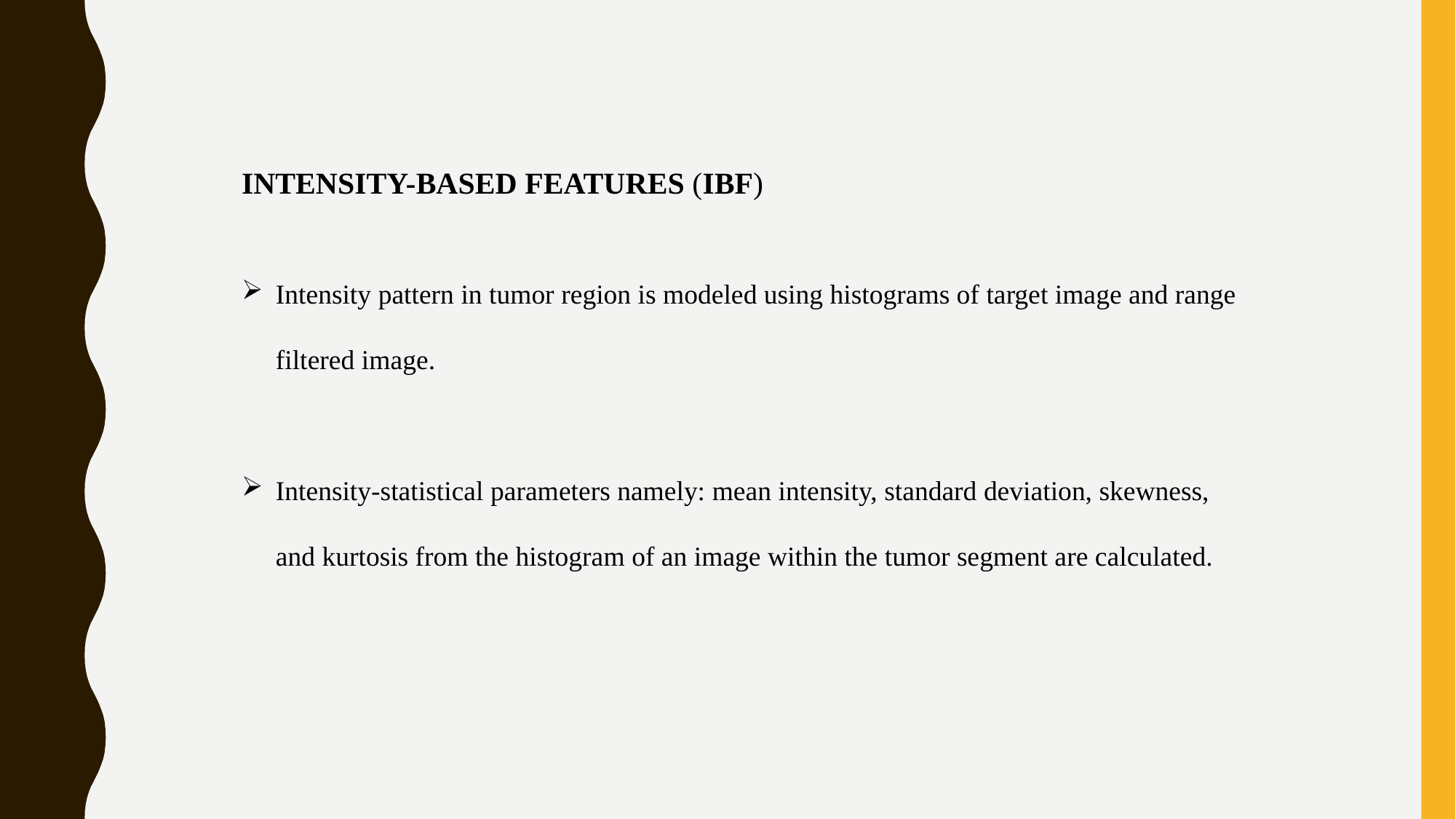

INTENSITY-BASED FEATURES (IBF)

Intensity pattern in tumor region is modeled using histograms of target image and range filtered image.

Intensity-statistical parameters namely: mean intensity, standard deviation, skewness, and kurtosis from the histogram of an image within the tumor segment are calculated.